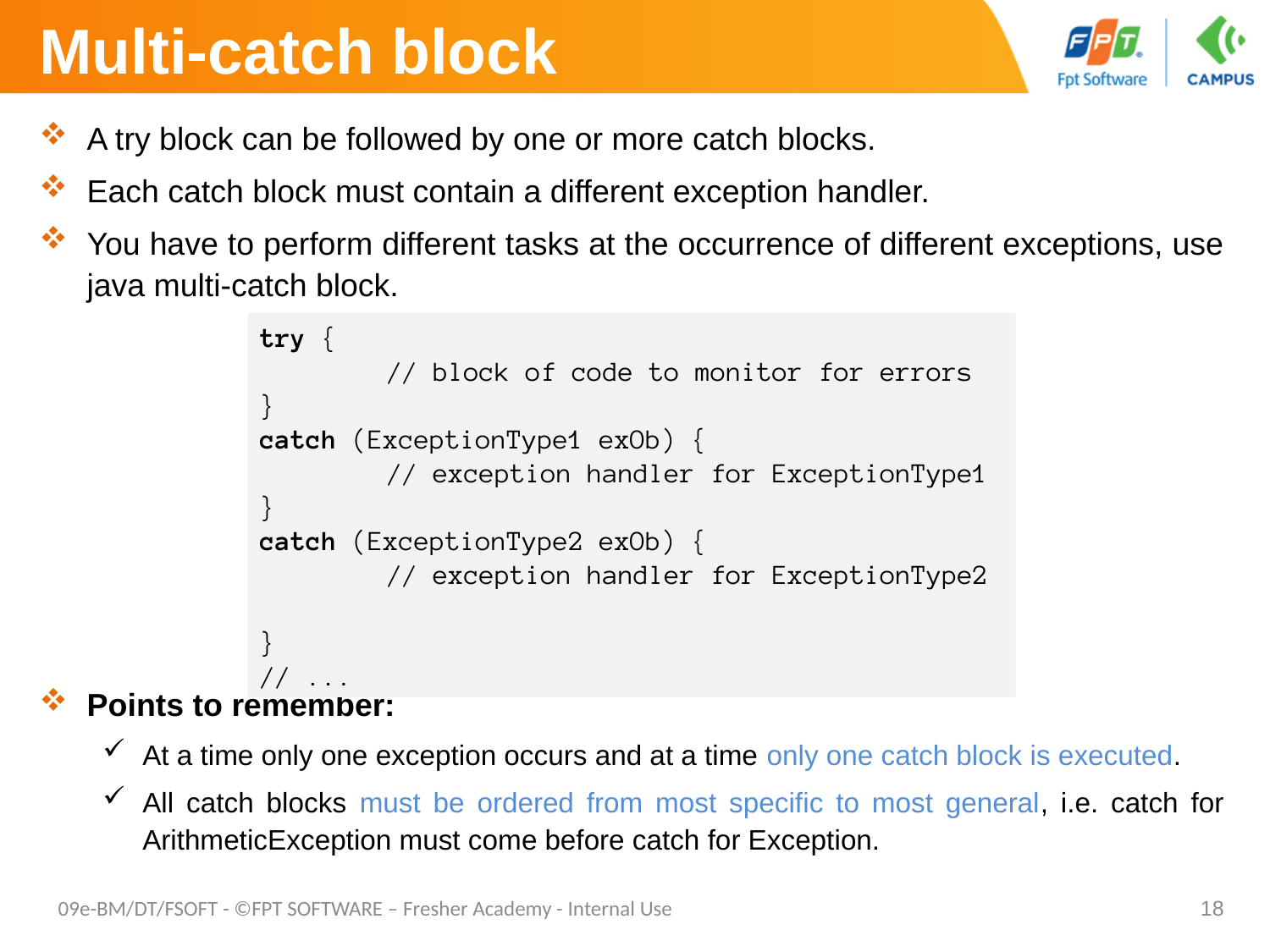

# Multi-catch block
A try block can be followed by one or more catch blocks.
Each catch block must contain a different exception handler.
You have to perform different tasks at the occurrence of different exceptions, use java multi-catch block.

Points to remember:
At a time only one exception occurs and at a time only one catch block is executed.
All catch blocks must be ordered from most specific to most general, i.e. catch for ArithmeticException must come before catch for Exception.
try {
	// block of code to monitor for errors
}
catch (ExceptionType1 exOb) {
	// exception handler for ExceptionType1
}
catch (ExceptionType2 exOb) {
	// exception handler for ExceptionType2
}
// ...
09e-BM/DT/FSOFT - ©FPT SOFTWARE – Fresher Academy - Internal Use
18